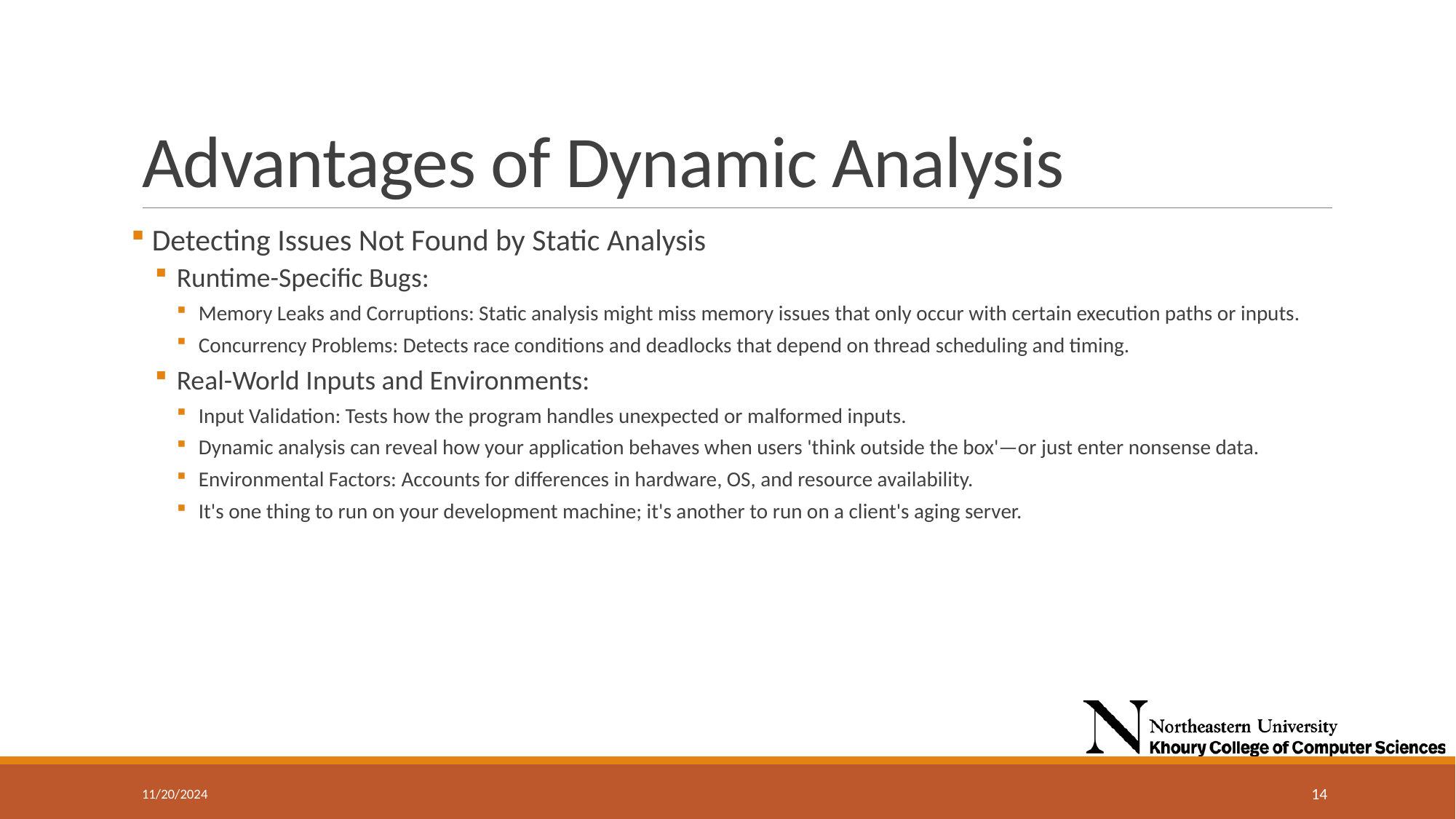

# Advantages of Dynamic Analysis
 Detecting Issues Not Found by Static Analysis
Runtime-Specific Bugs:
Memory Leaks and Corruptions: Static analysis might miss memory issues that only occur with certain execution paths or inputs.
Concurrency Problems: Detects race conditions and deadlocks that depend on thread scheduling and timing.
Real-World Inputs and Environments:
Input Validation: Tests how the program handles unexpected or malformed inputs.
Dynamic analysis can reveal how your application behaves when users 'think outside the box'—or just enter nonsense data.
Environmental Factors: Accounts for differences in hardware, OS, and resource availability.
It's one thing to run on your development machine; it's another to run on a client's aging server.

11/20/2024
14